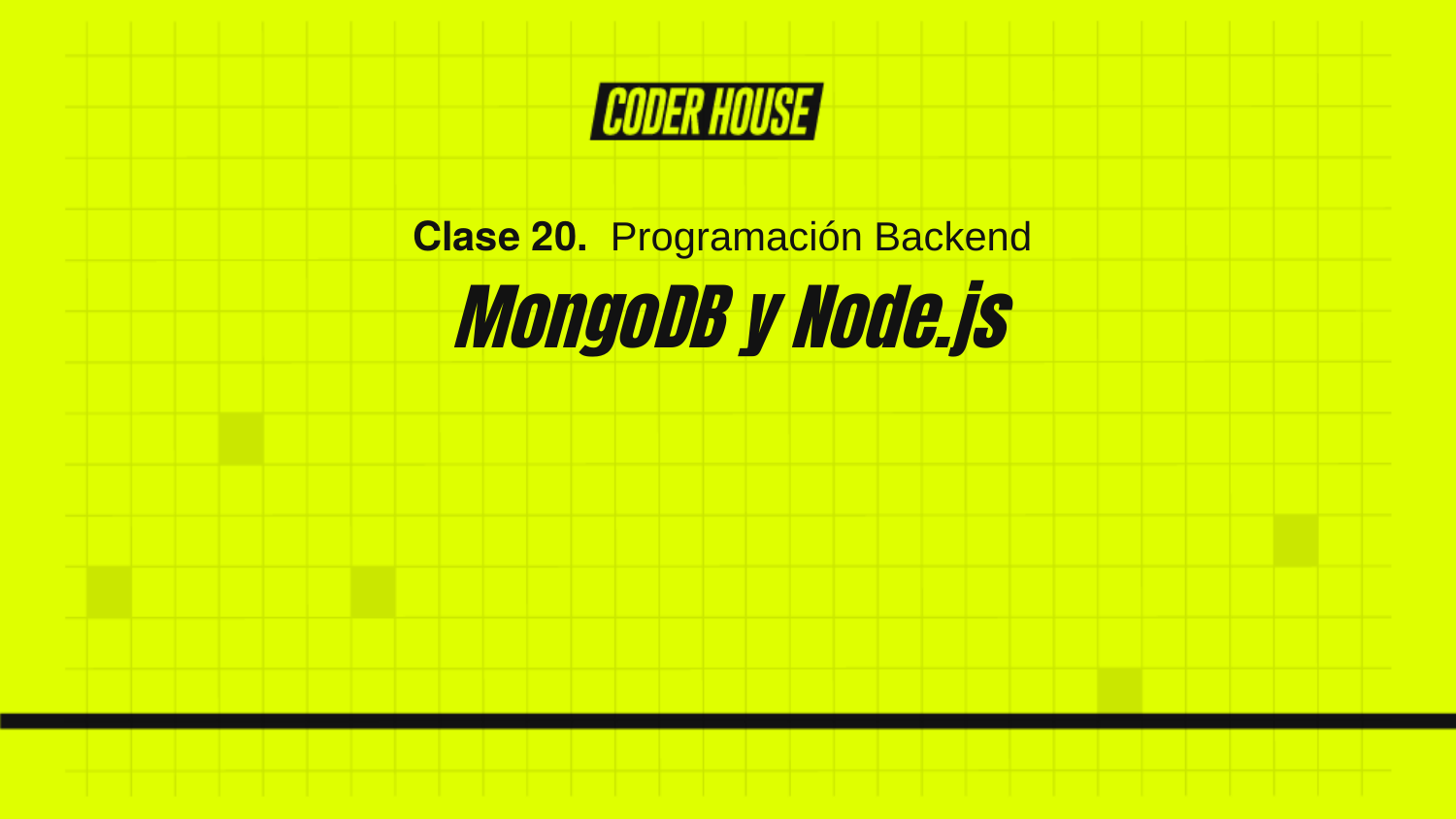

Clase 20.  Programación Backend
MongoDB y Node.js